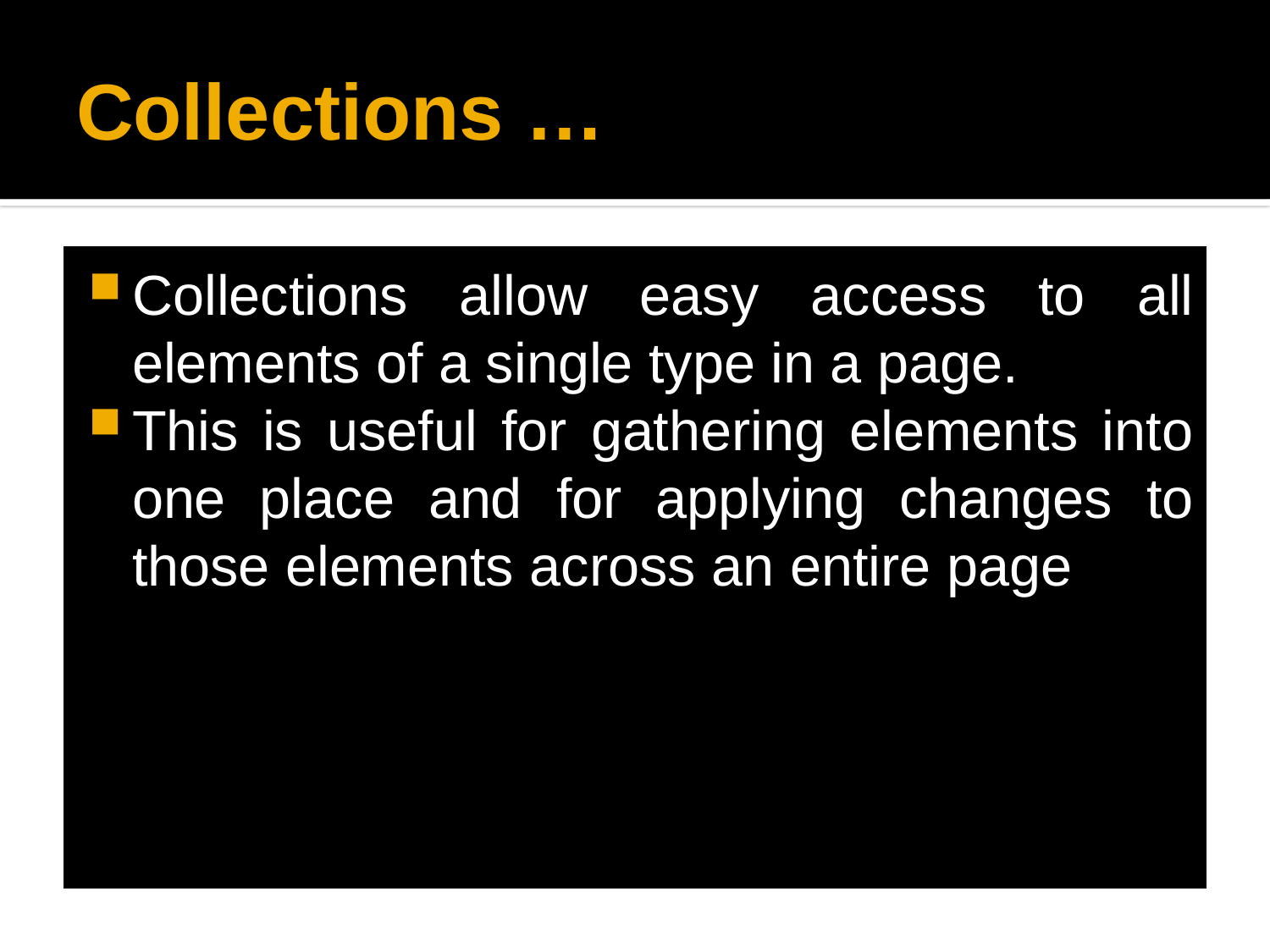

# Collections …
Collections allow easy access to all elements of a single type in a page.
This is useful for gathering elements into one place and for applying changes to those elements across an entire page